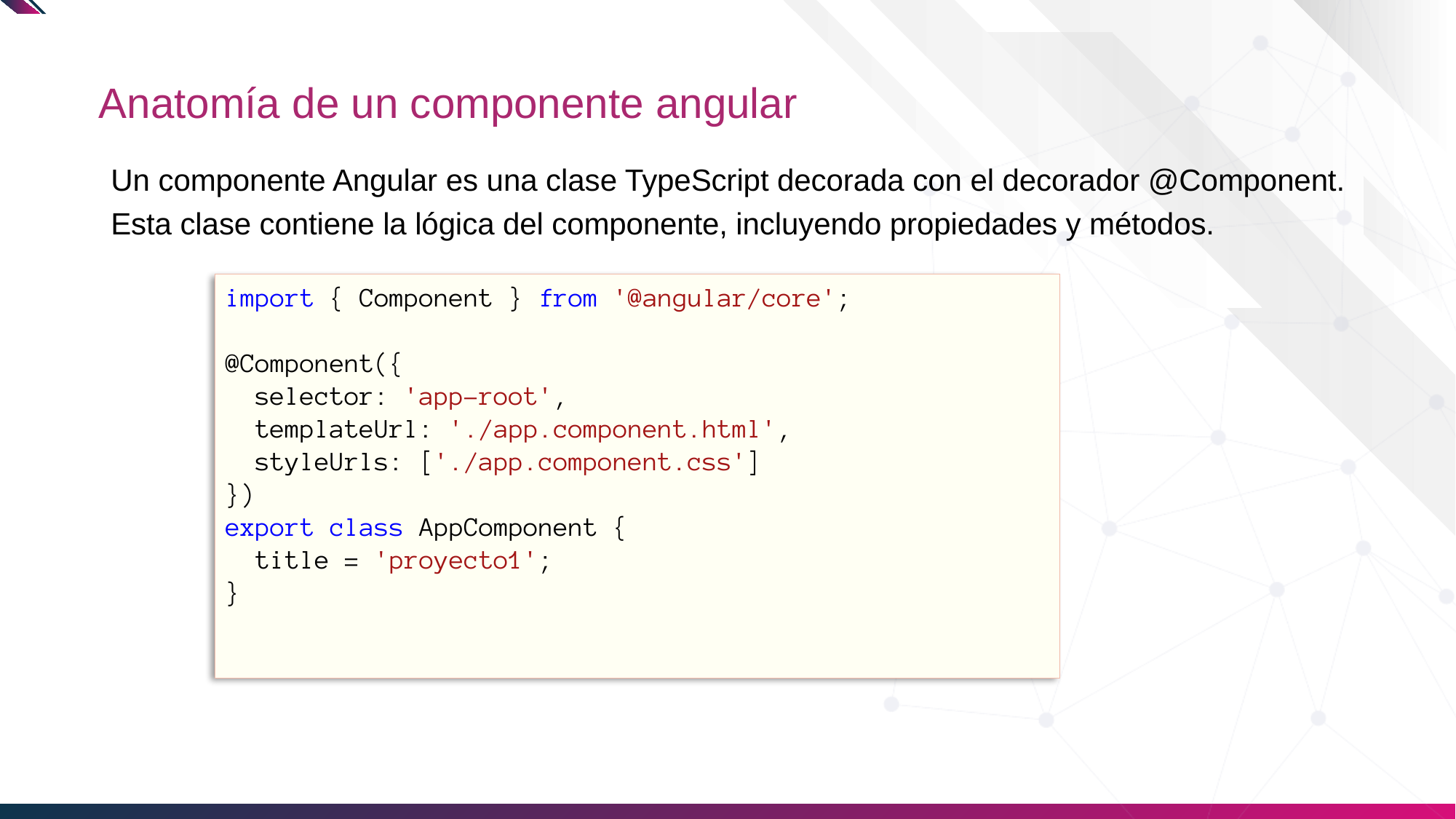

# Anatomía de un componente angular
Un componente Angular es una clase TypeScript decorada con el decorador @Component. Esta clase contiene la lógica del componente, incluyendo propiedades y métodos.
import { Component } from '@angular/core';
@Component({
  selector: 'app-root',
  templateUrl: './app.component.html',
  styleUrls: ['./app.component.css']
})
export class AppComponent {
  title = 'proyecto1';
}